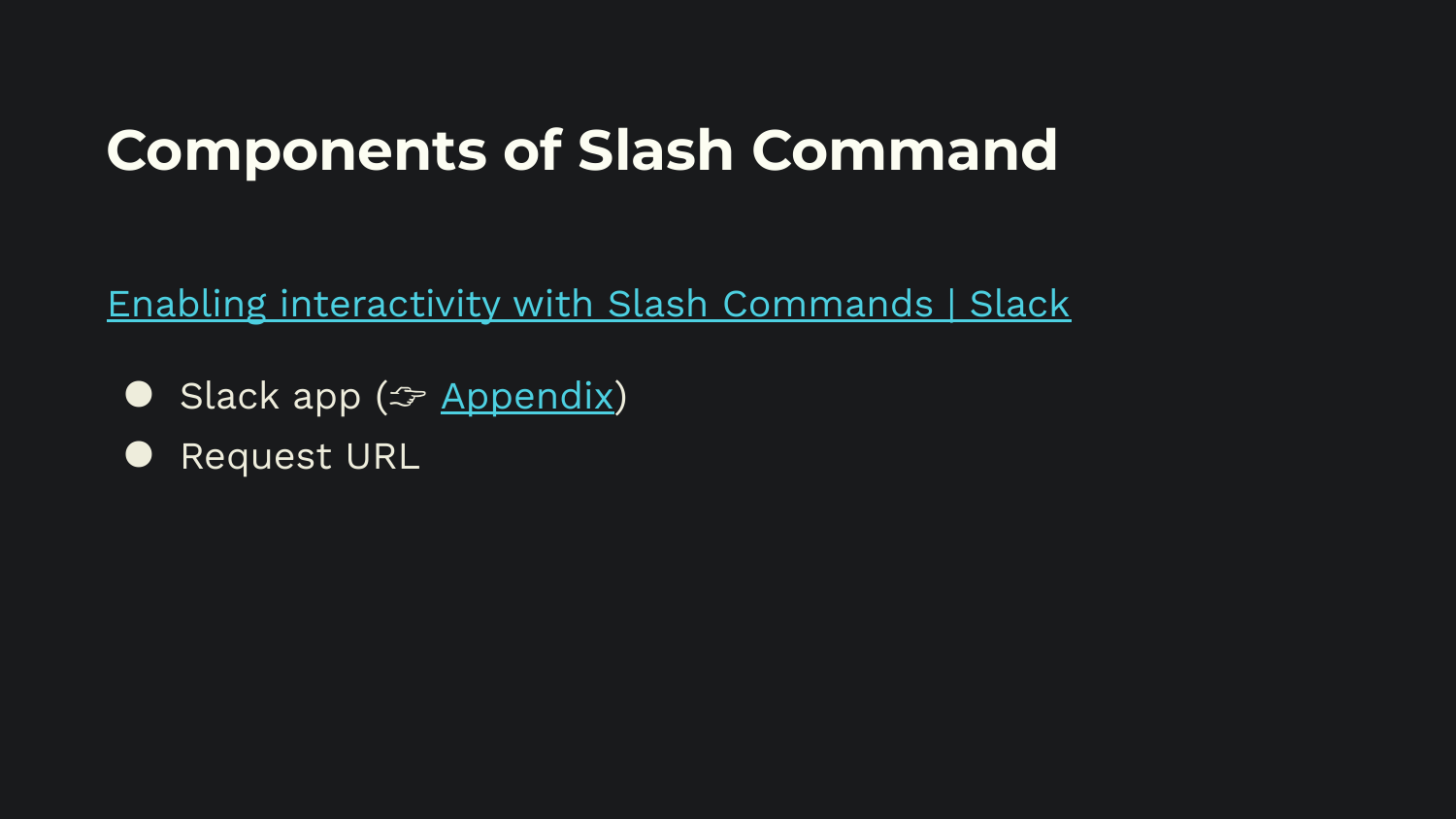

# Components of Slash Command
Enabling interactivity with Slash Commands | Slack
Slack app (👉 Appendix)
Request URL